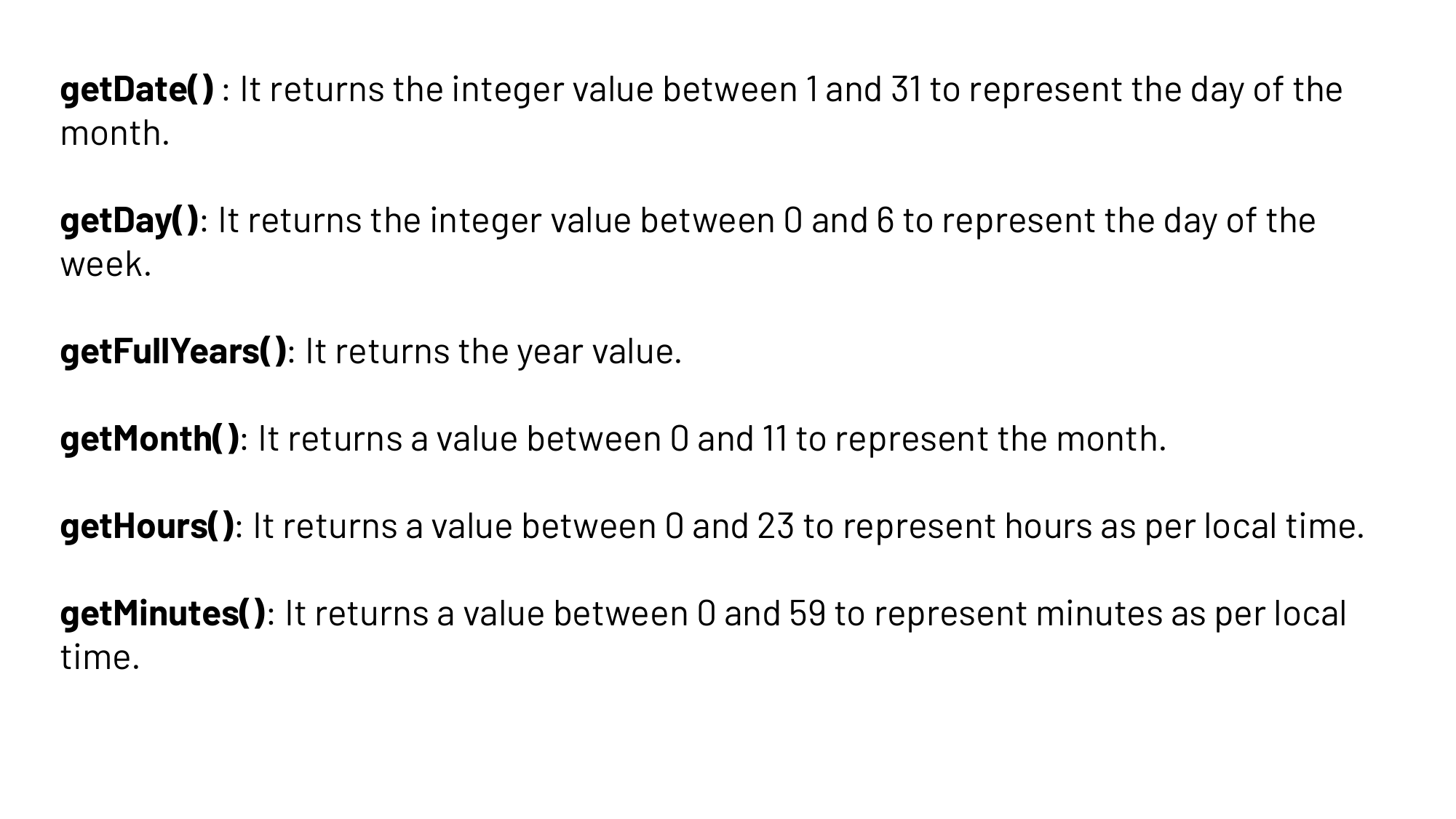

getDate() : It returns the integer value between 1 and 31 to represent the day of the month.

getDay(): It returns the integer value between 0 and 6 to represent the day of the week.

getFullYears(): It returns the year value.

getMonth(): It returns a value between 0 and 11 to represent the month.

getHours(): It returns a value between 0 and 23 to represent hours as per local time.

getMinutes(): It returns a value between 0 and 59 to represent minutes as per local time.